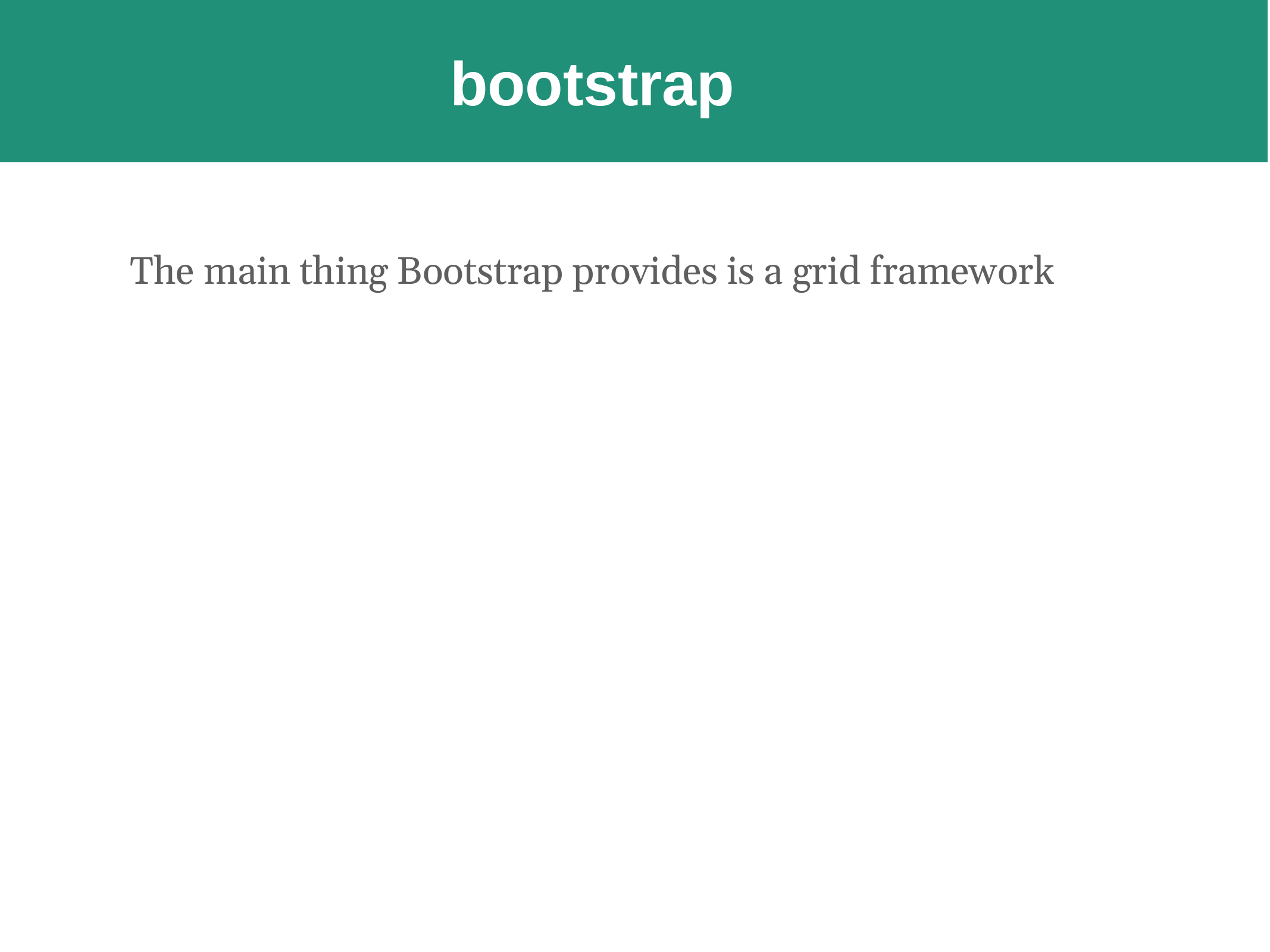

# bootstrap
The main thing Bootstrap provides is a grid framework